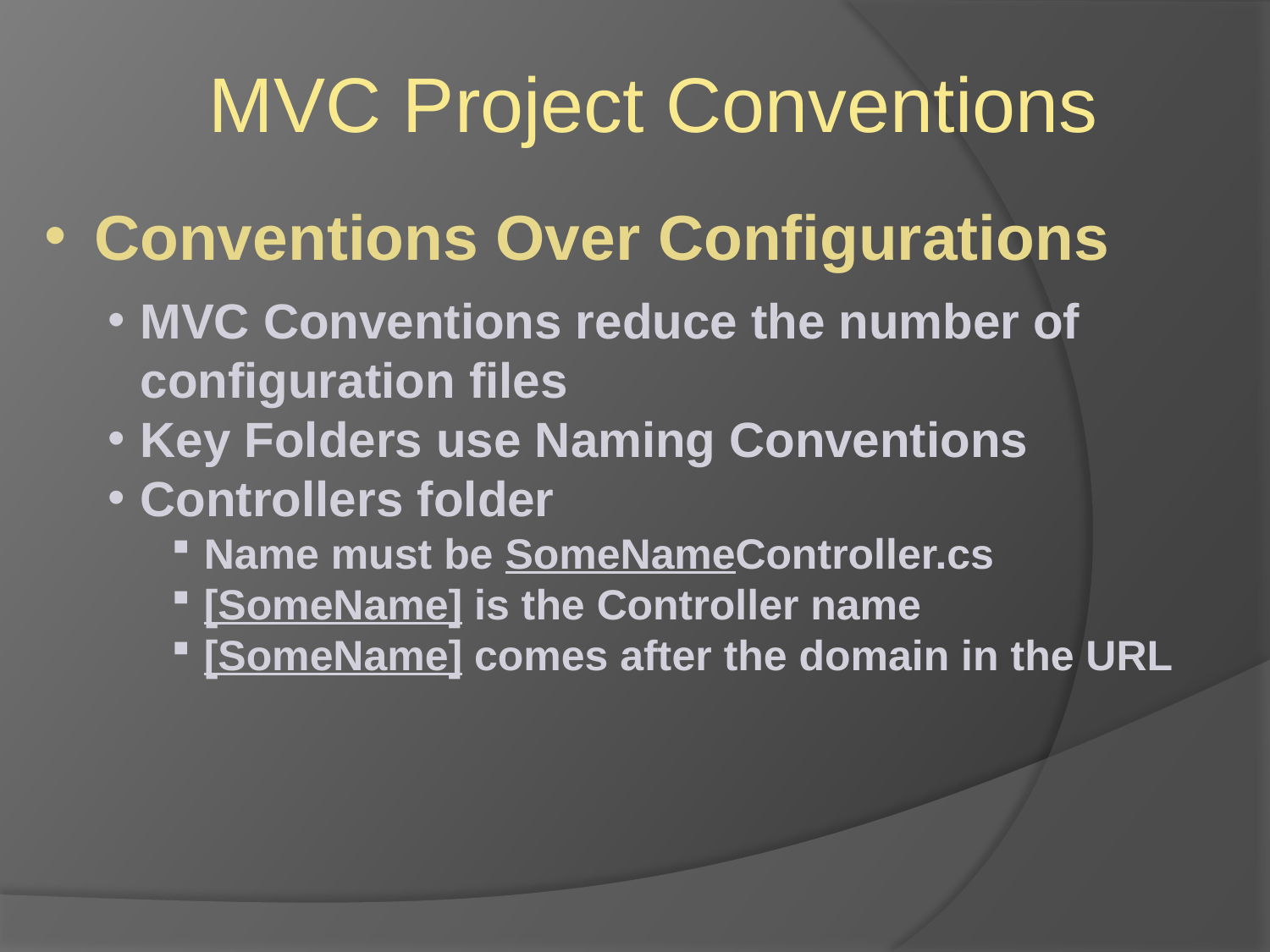

MVC Project Conventions
 Conventions Over Configurations

MVC Conventions reduce the number of configuration files
Key Folders use Naming Conventions
Controllers folder
Name must be SomeNameController.cs
[SomeName] is the Controller name
[SomeName] comes after the domain in the URL